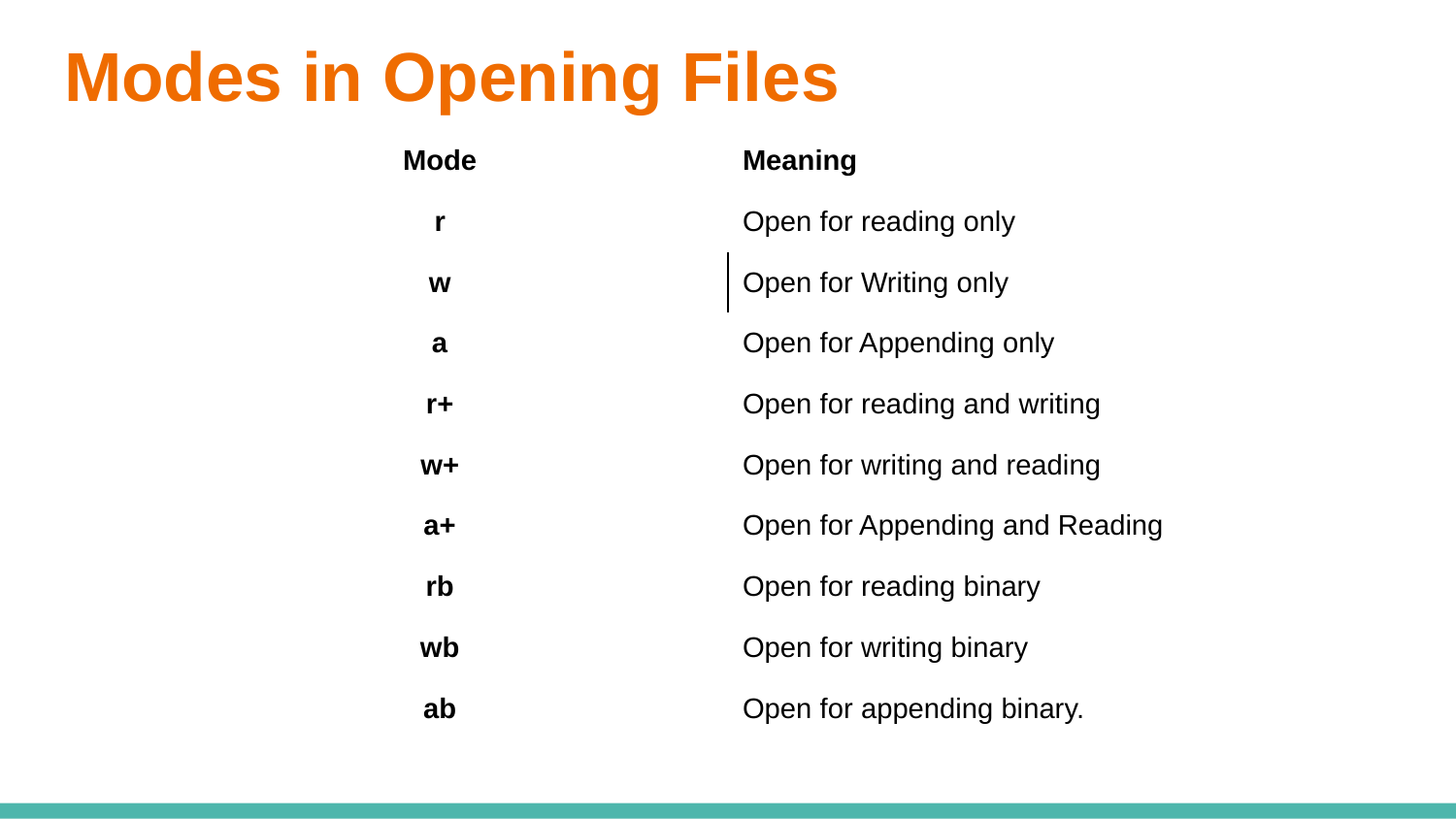

# Modes in Opening Files
| Mode | Meaning |
| --- | --- |
| r | Open for reading only |
| w | Open for Writing only |
| a | Open for Appending only |
| r+ | Open for reading and writing |
| w+ | Open for writing and reading |
| a+ | Open for Appending and Reading |
| rb | Open for reading binary |
| wb | Open for writing binary |
| ab | Open for appending binary. |